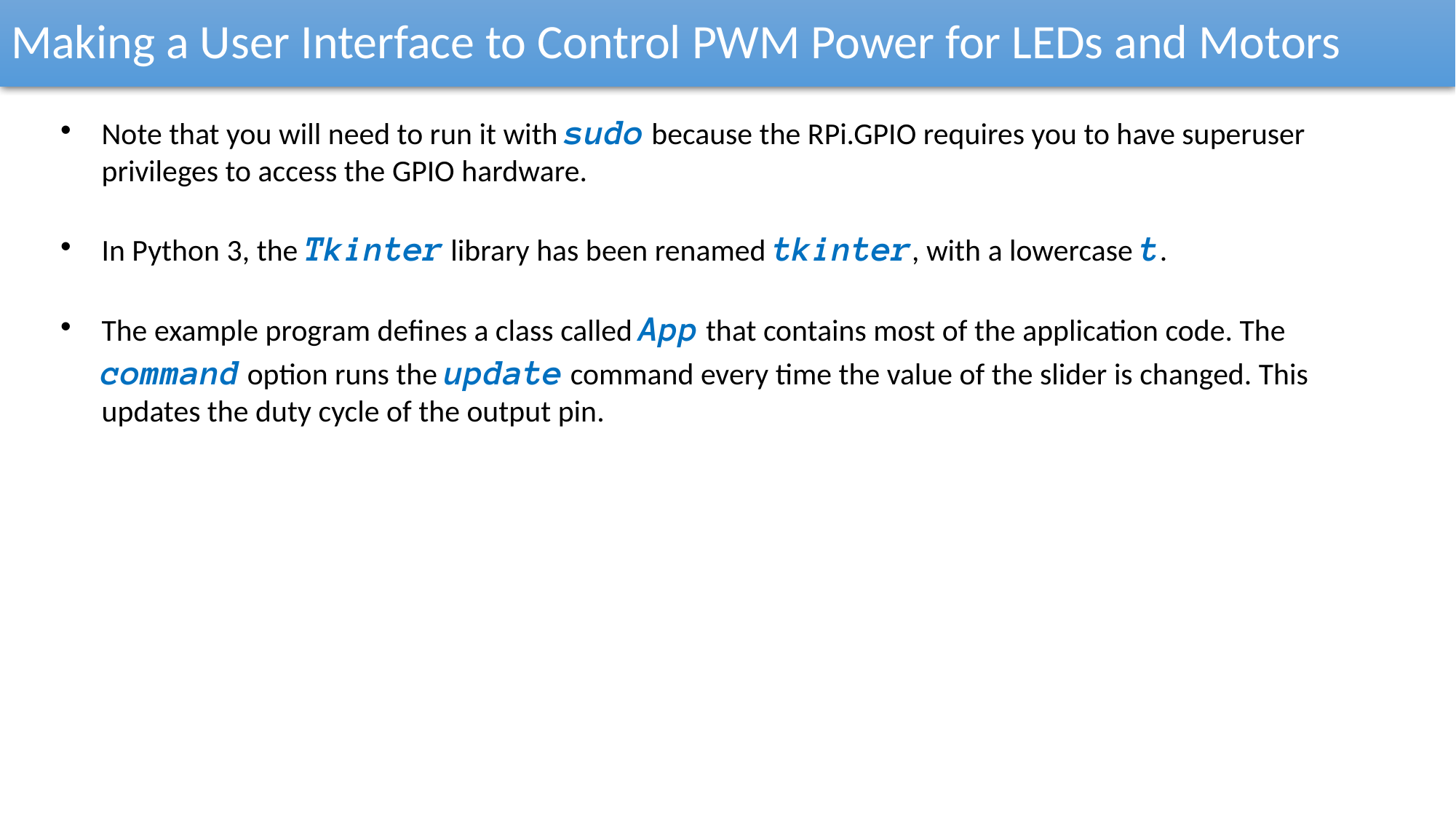

Making a User Interface to Control PWM Power for LEDs and Motors
Note that you will need to run it with sudo because the RPi.GPIO requires you to have superuser privileges to access the GPIO hardware.

In Python 3, the Tkinter library has been renamed tkinter, with a lowercase t.

The example program defines a class called App that contains most of the application code. The command option runs the update command every time the value of the slider is changed. This updates the duty cycle of the output pin.